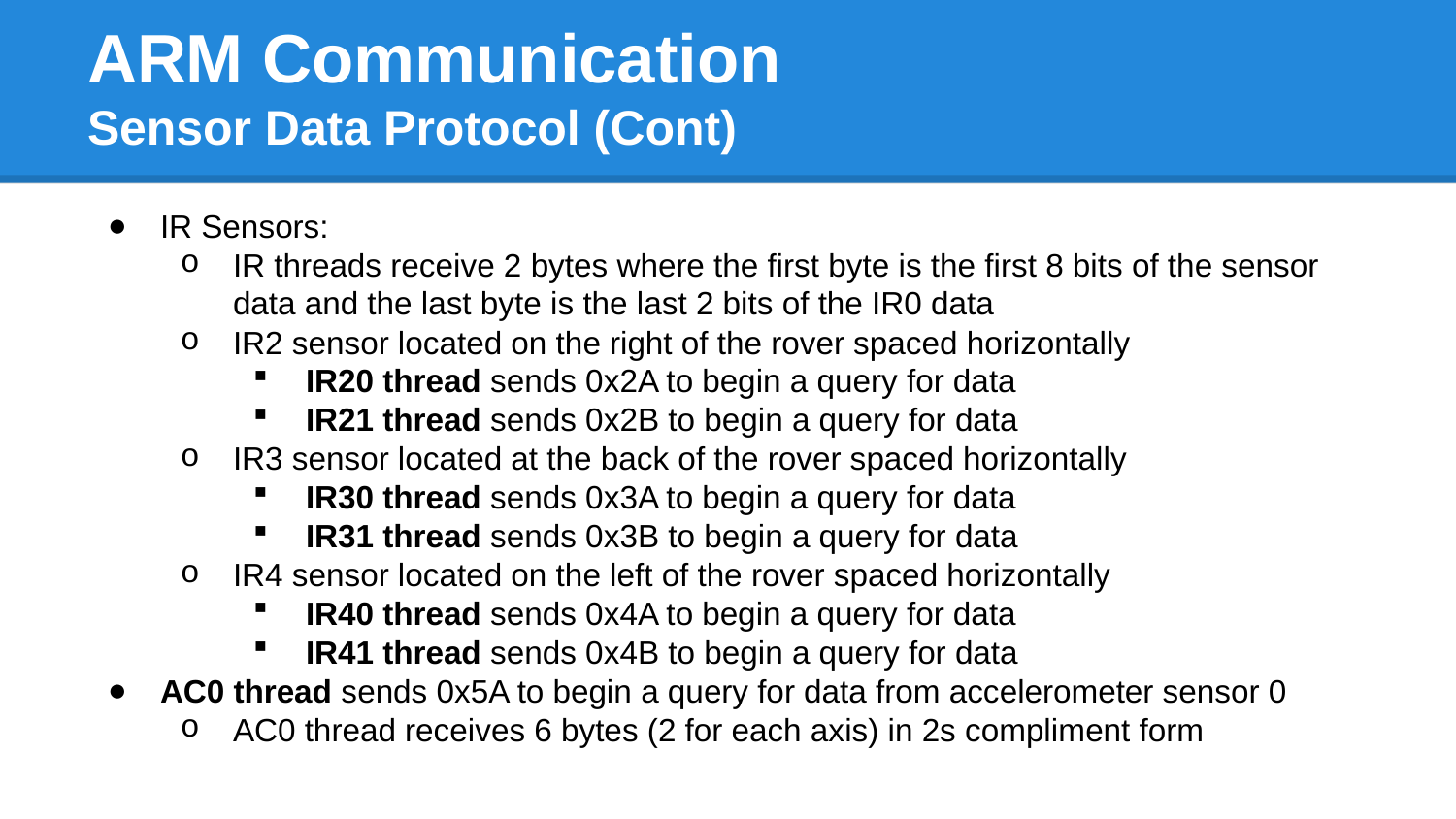

# ARM Communication
Sensor Data Protocol (Cont)
IR Sensors:
IR threads receive 2 bytes where the first byte is the first 8 bits of the sensor data and the last byte is the last 2 bits of the IR0 data
IR2 sensor located on the right of the rover spaced horizontally
IR20 thread sends 0x2A to begin a query for data
IR21 thread sends 0x2B to begin a query for data
IR3 sensor located at the back of the rover spaced horizontally
IR30 thread sends 0x3A to begin a query for data
IR31 thread sends 0x3B to begin a query for data
IR4 sensor located on the left of the rover spaced horizontally
IR40 thread sends 0x4A to begin a query for data
IR41 thread sends 0x4B to begin a query for data
AC0 thread sends 0x5A to begin a query for data from accelerometer sensor 0
AC0 thread receives 6 bytes (2 for each axis) in 2s compliment form